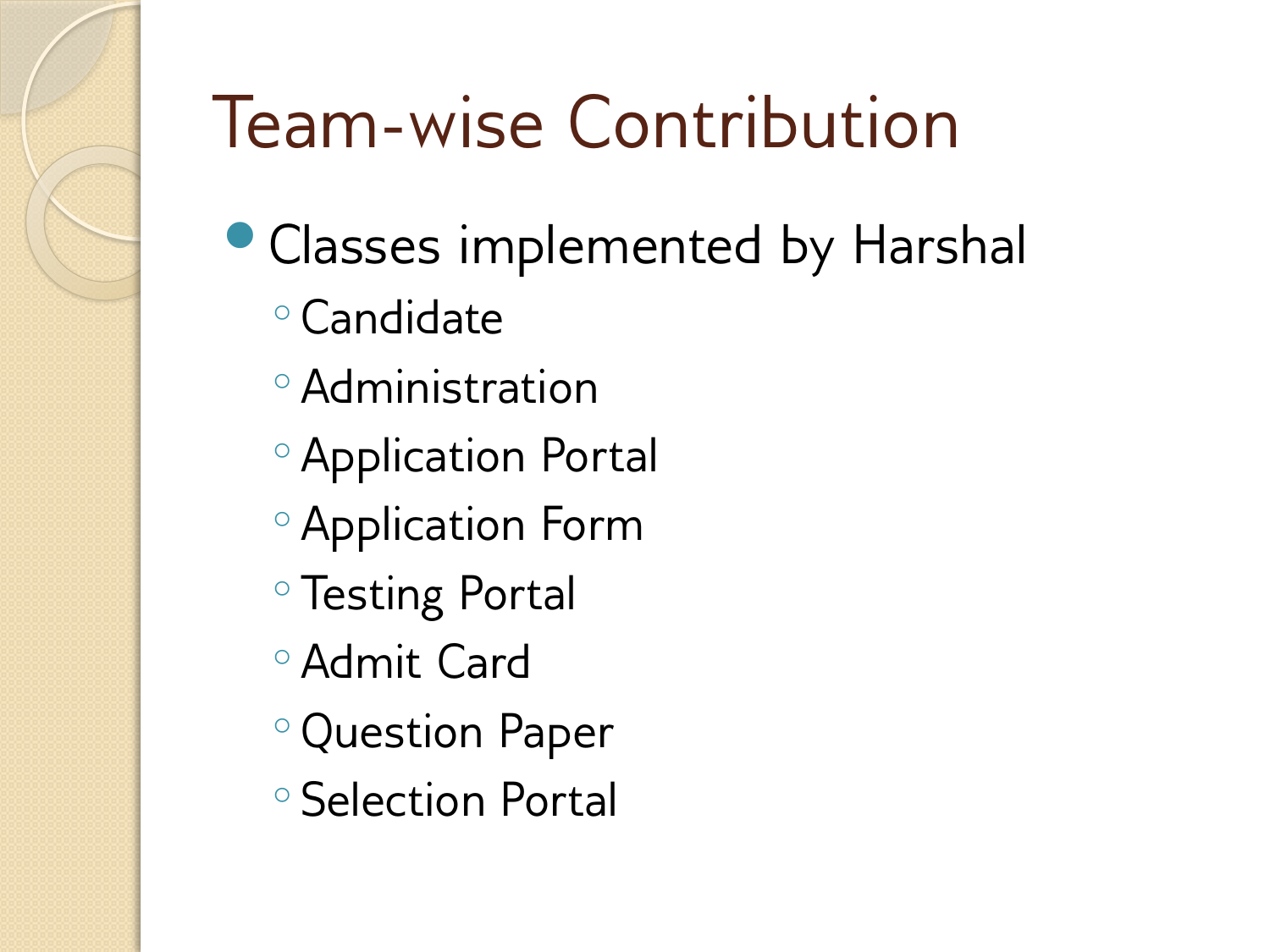

# Team-wise Contribution
Classes implemented by Harshal
Candidate
Administration
Application Portal
Application Form
Testing Portal
Admit Card
Question Paper
Selection Portal